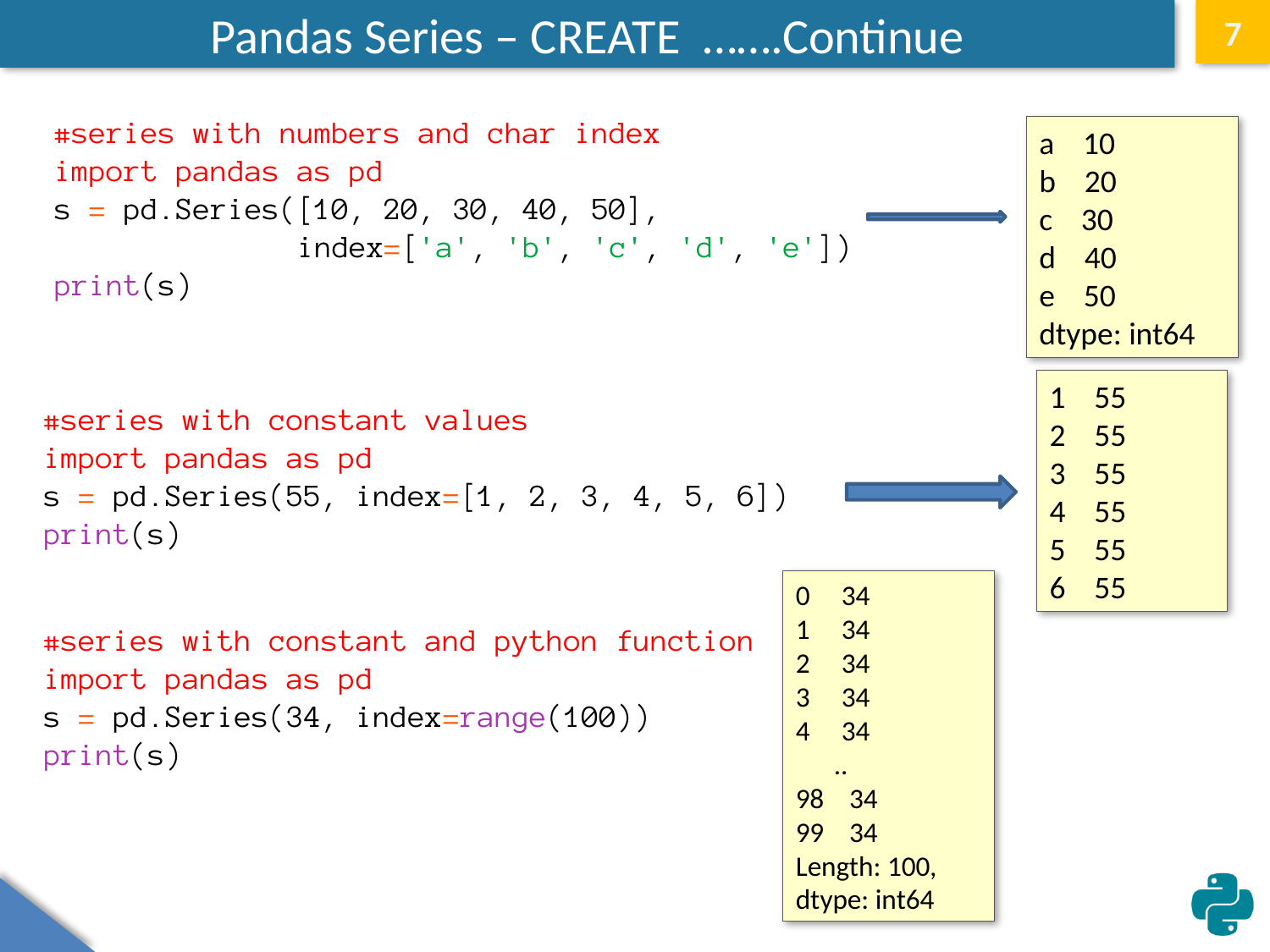

# Pandas Series – CREATE  …….Continue
7
#series with numbers and char index
import pandas as pd
s = pd.Series([10, 20, 30, 40, 50],
              index=['a', 'b', 'c', 'd', 'e'])
print(s)
a    10
b    20
c    30
d    40
e    50
dtype: int64

1    55
2    55
3    55
4    55
5    55
6    55
#series with constant values
import pandas as pd
s = pd.Series(55, index=[1, 2, 3, 4, 5, 6])
print(s)

0     34
1     34
2     34
3     34
4     34
      ..
98    34
99    34
Length: 100, dtype: int64
#series with constant and python function
import pandas as pd
s = pd.Series(34, index=range(100))
print(s)